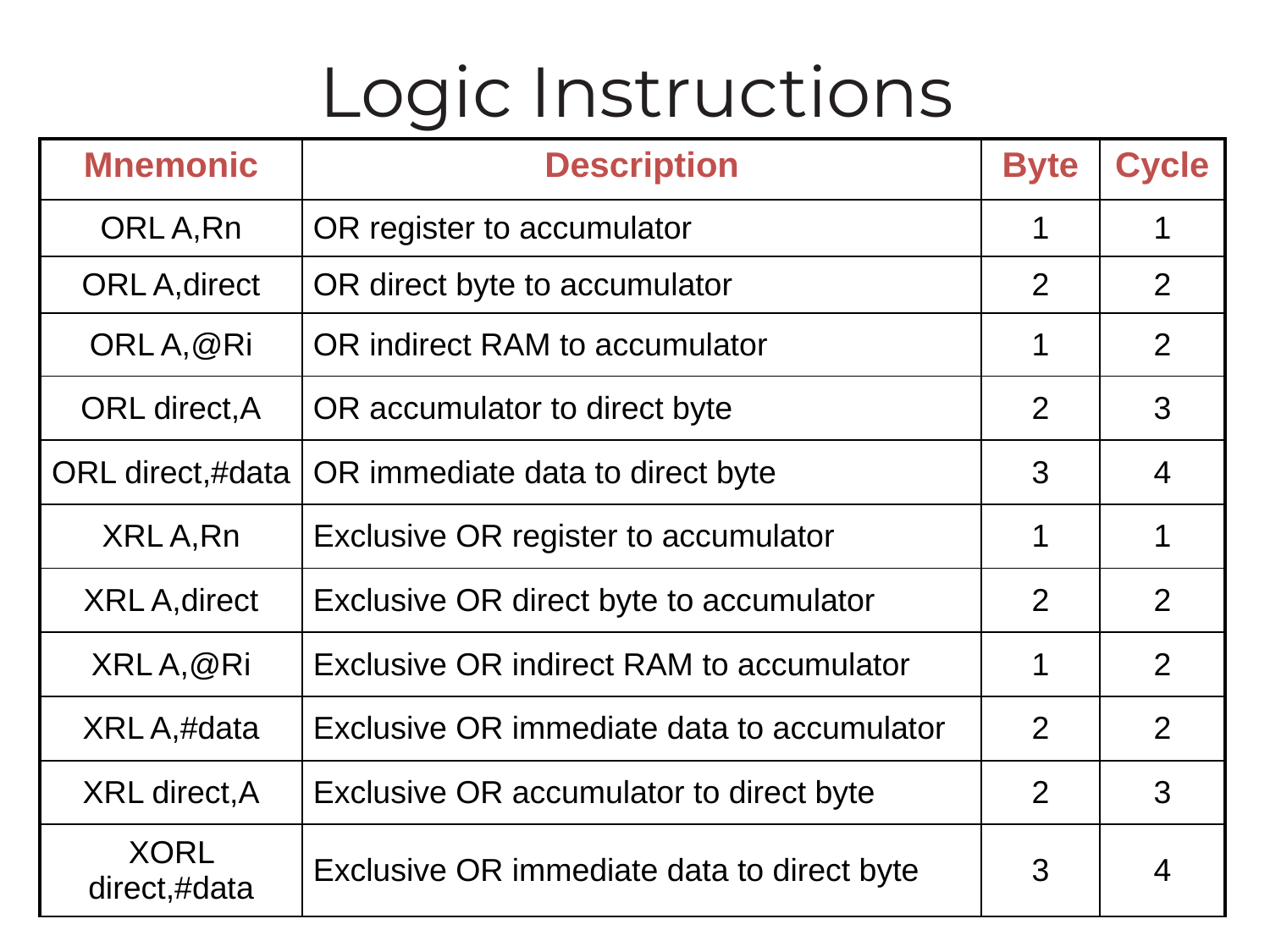

# Logic Instructions
| Mnemonic | Description | Byte | Cycle |
| --- | --- | --- | --- |
| ORL A,Rn | OR register to accumulator | 1 | 1 |
| ORL A,direct | OR direct byte to accumulator | 2 | 2 |
| ORL A,@Ri | OR indirect RAM to accumulator | 1 | 2 |
| ORL direct,A | OR accumulator to direct byte | 2 | 3 |
| ORL direct,#data | OR immediate data to direct byte | 3 | 4 |
| XRL A,Rn | Exclusive OR register to accumulator | 1 | 1 |
| XRL A,direct | Exclusive OR direct byte to accumulator | 2 | 2 |
| XRL A,@Ri | Exclusive OR indirect RAM to accumulator | 1 | 2 |
| XRL A,#data | Exclusive OR immediate data to accumulator | 2 | 2 |
| XRL direct,A | Exclusive OR accumulator to direct byte | 2 | 3 |
| XORL direct,#data | Exclusive OR immediate data to direct byte | 3 | 4 |